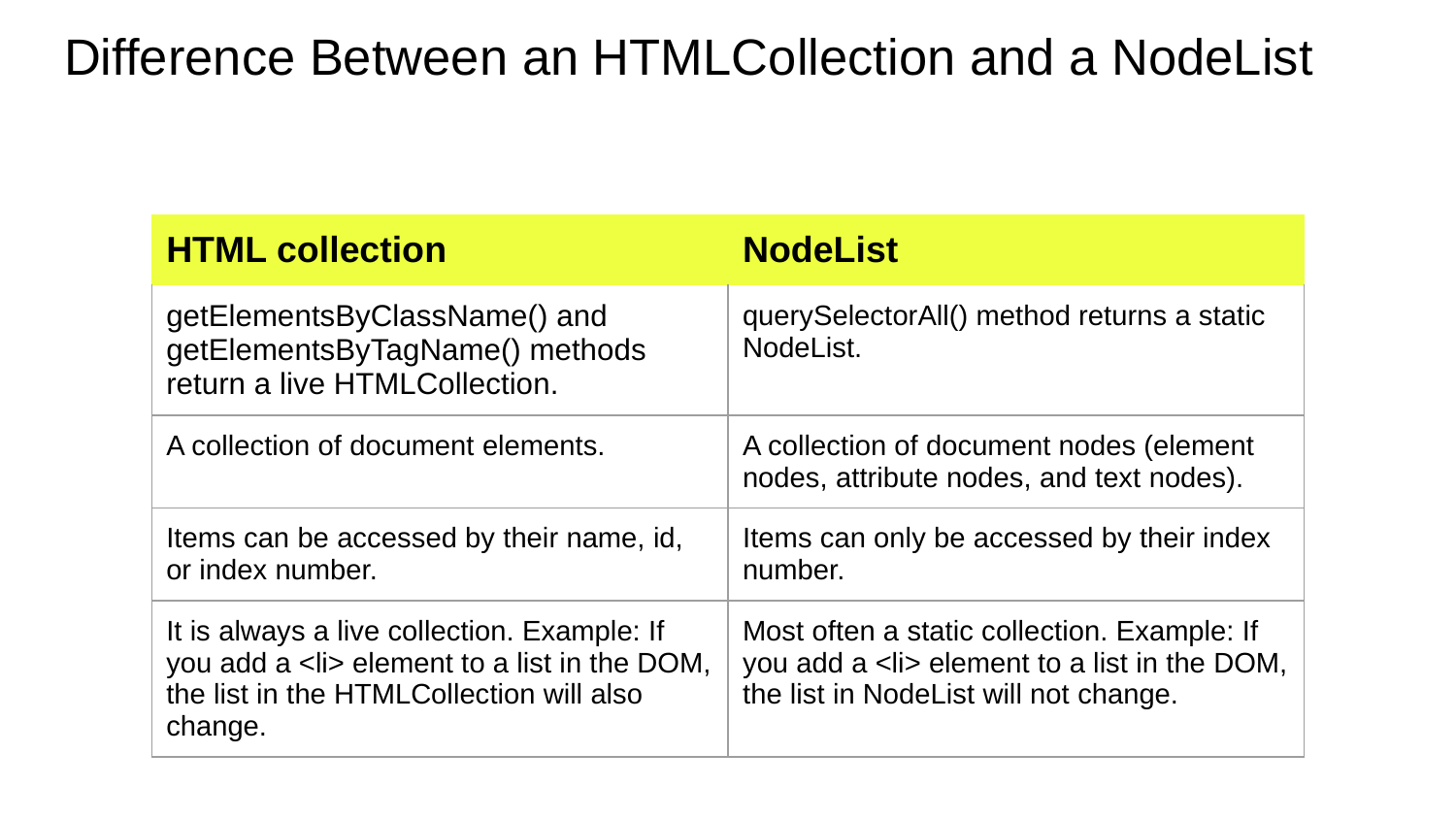

# Difference Between an HTMLCollection and a NodeList
| HTML collection | NodeList |
| --- | --- |
| getElementsByClassName() and getElementsByTagName() methods return a live HTMLCollection. | querySelectorAll() method returns a static NodeList. |
| A collection of document elements. | A collection of document nodes (element nodes, attribute nodes, and text nodes). |
| Items can be accessed by their name, id, or index number. | Items can only be accessed by their index number. |
| It is always a live collection. Example: If you add a <li> element to a list in the DOM, the list in the HTMLCollection will also change. | Most often a static collection. Example: If you add a <li> element to a list in the DOM, the list in NodeList will not change. |